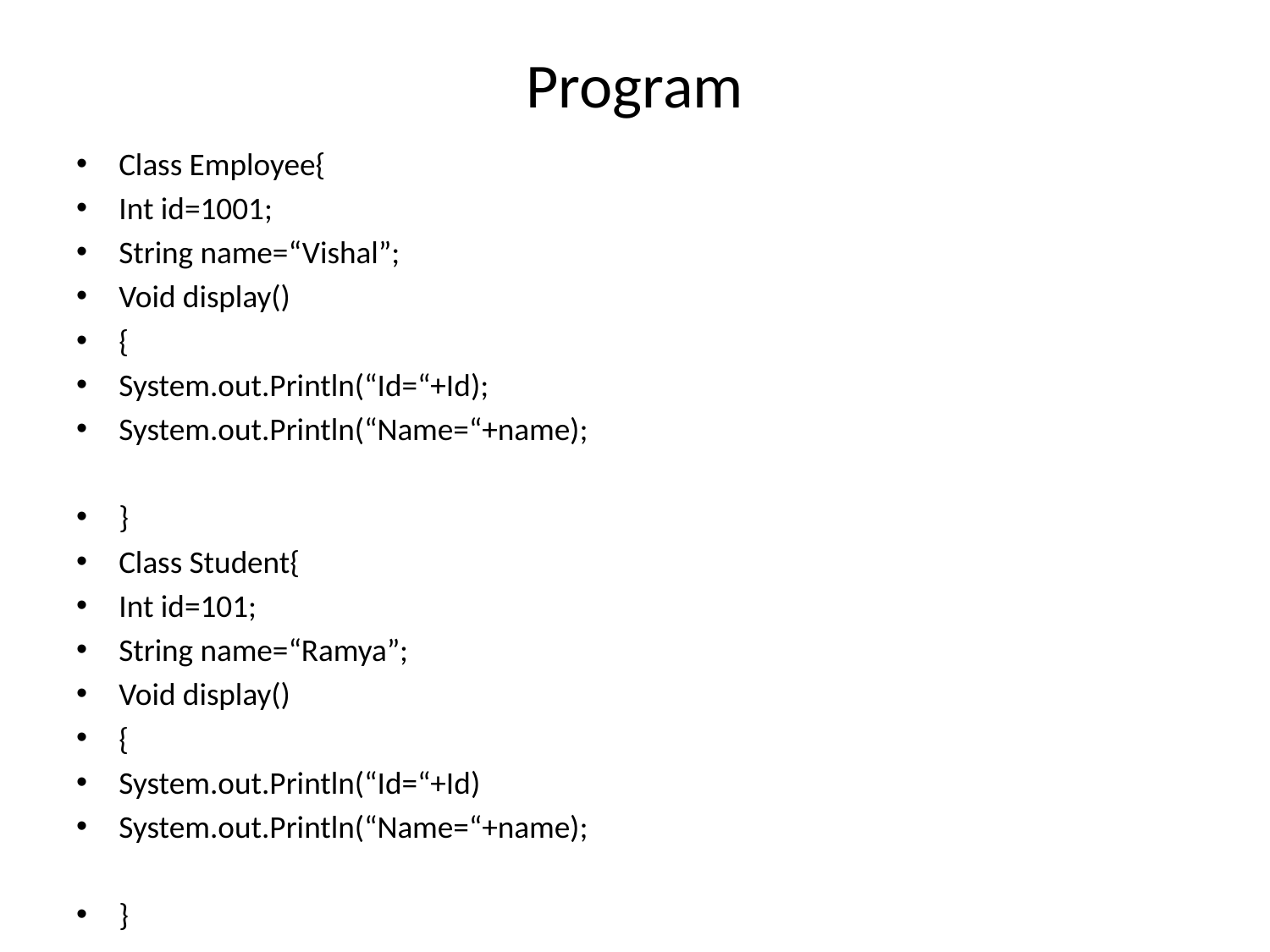

# Program
Class Employee{
Int id=1001;
String name=“Vishal”;
Void display()
{
System.out.Println(“Id=“+Id);
System.out.Println(“Name=“+name);

}
Class Student{
Int id=101;
String name=“Ramya”;
Void display()
{
System.out.Println(“Id=“+Id)
System.out.Println(“Name=“+name);

}